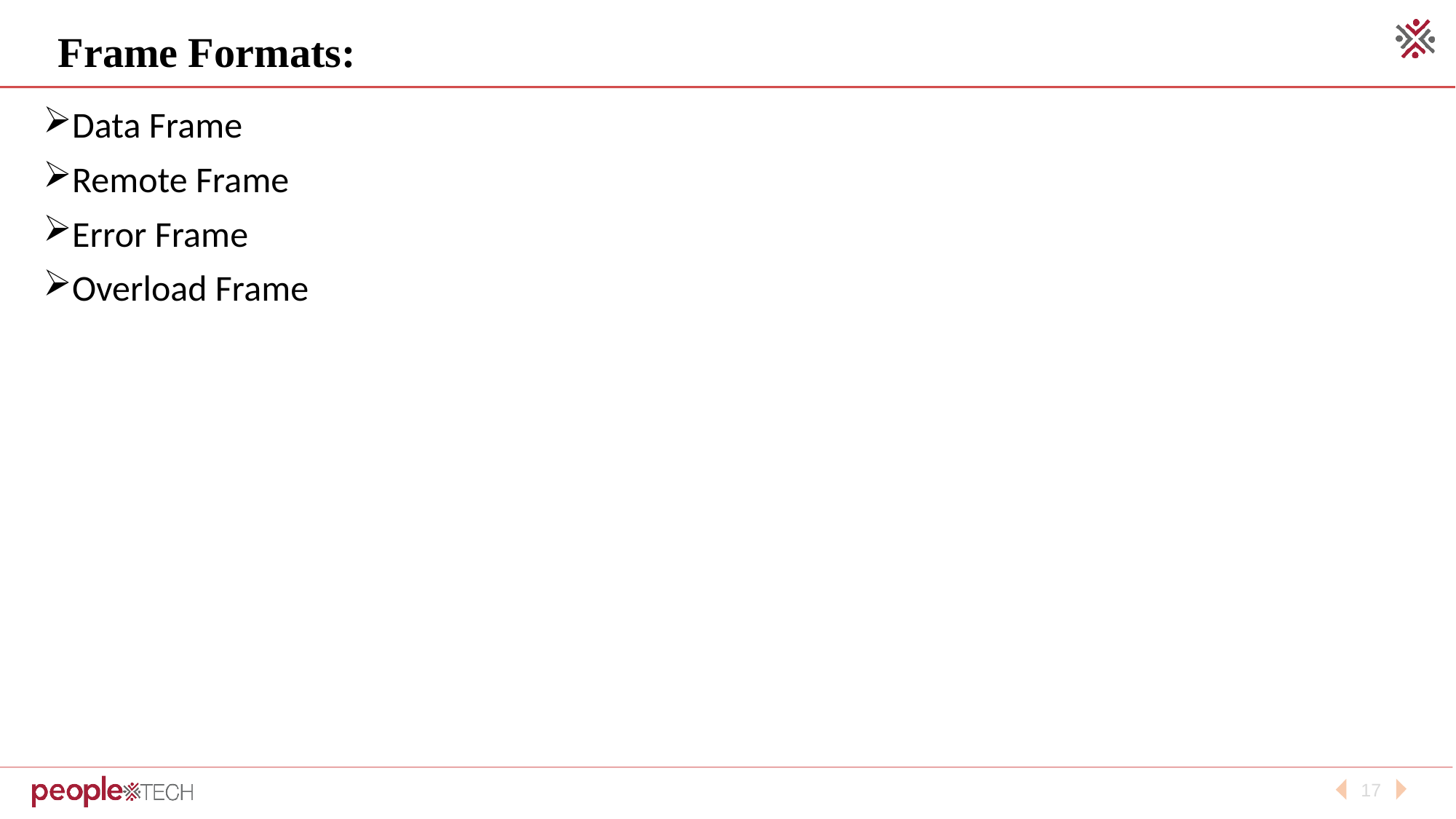

Frame Formats:
Data Frame
Remote Frame
Error Frame
Overload Frame